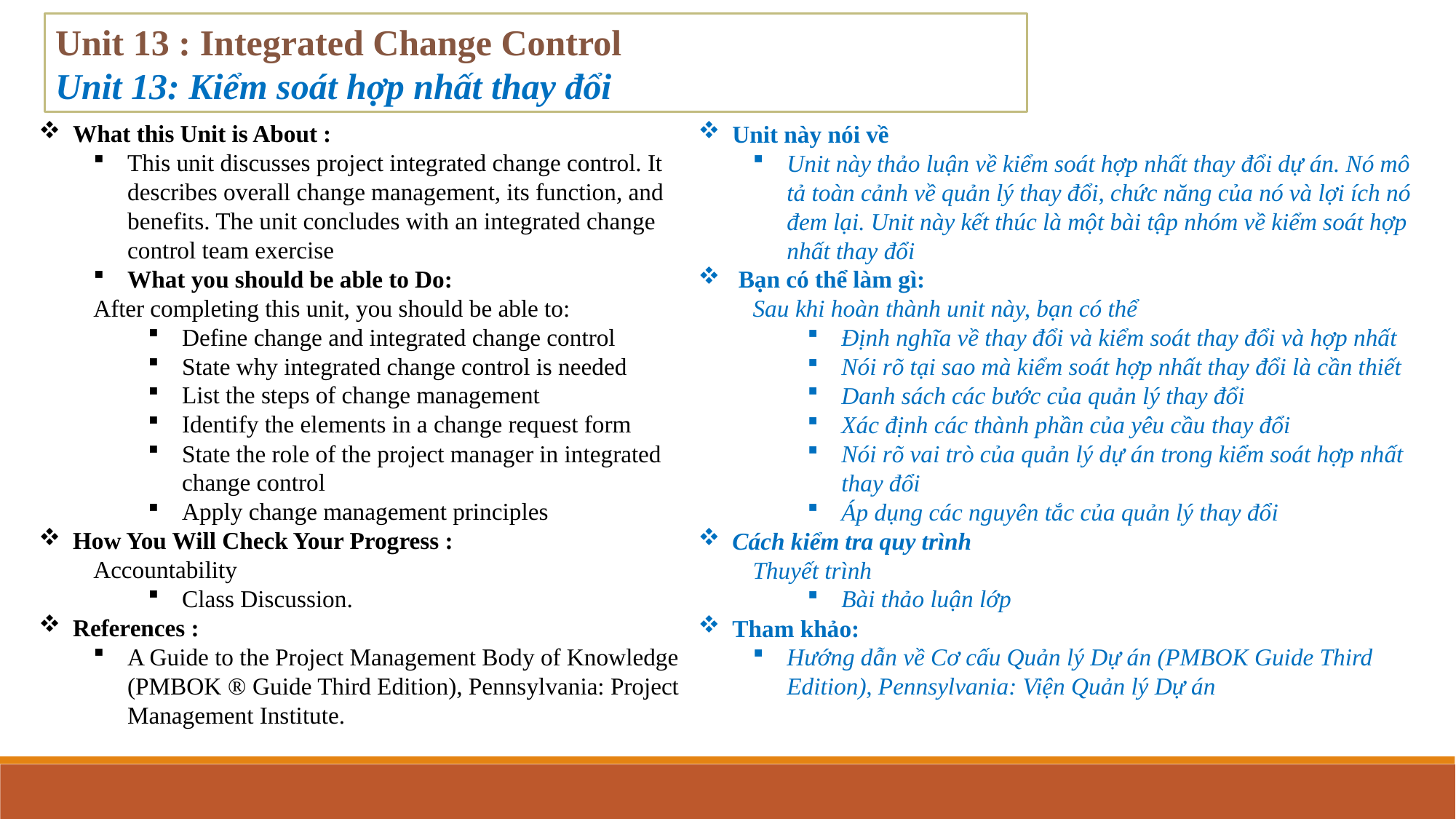

Unit 13 : Integrated Change Control
Unit 13: Kiểm soát hợp nhất thay đổi
What this Unit is About :
This unit discusses project integrated change control. It describes overall change management, its function, and benefits. The unit concludes with an integrated change control team exercise
What you should be able to Do:
After completing this unit, you should be able to:
Define change and integrated change control
State why integrated change control is needed
List the steps of change management
Identify the elements in a change request form
State the role of the project manager in integrated change control
Apply change management principles
How You Will Check Your Progress :
Accountability
Class Discussion.
References :
A Guide to the Project Management Body of Knowledge (PMBOK ® Guide Third Edition), Pennsylvania: Project Management Institute.

Unit này nói về
Unit này thảo luận về kiểm soát hợp nhất thay đổi dự án. Nó mô tả toàn cảnh về quản lý thay đổi, chức năng của nó và lợi ích nó đem lại. Unit này kết thúc là một bài tập nhóm về kiểm soát hợp nhất thay đổi
 Bạn có thể làm gì:
Sau khi hoàn thành unit này, bạn có thể
Định nghĩa về thay đổi và kiểm soát thay đổi và hợp nhất
Nói rõ tại sao mà kiểm soát hợp nhất thay đổi là cần thiết
Danh sách các bước của quản lý thay đổi
Xác định các thành phần của yêu cầu thay đổi
Nói rõ vai trò của quản lý dự án trong kiểm soát hợp nhất thay đổi
Áp dụng các nguyên tắc của quản lý thay đổi
Cách kiểm tra quy trình
Thuyết trình
Bài thảo luận lớp
Tham khảo:
Hướng dẫn về Cơ cấu Quản lý Dự án (PMBOK Guide Third Edition), Pennsylvania: Viện Quản lý Dự án